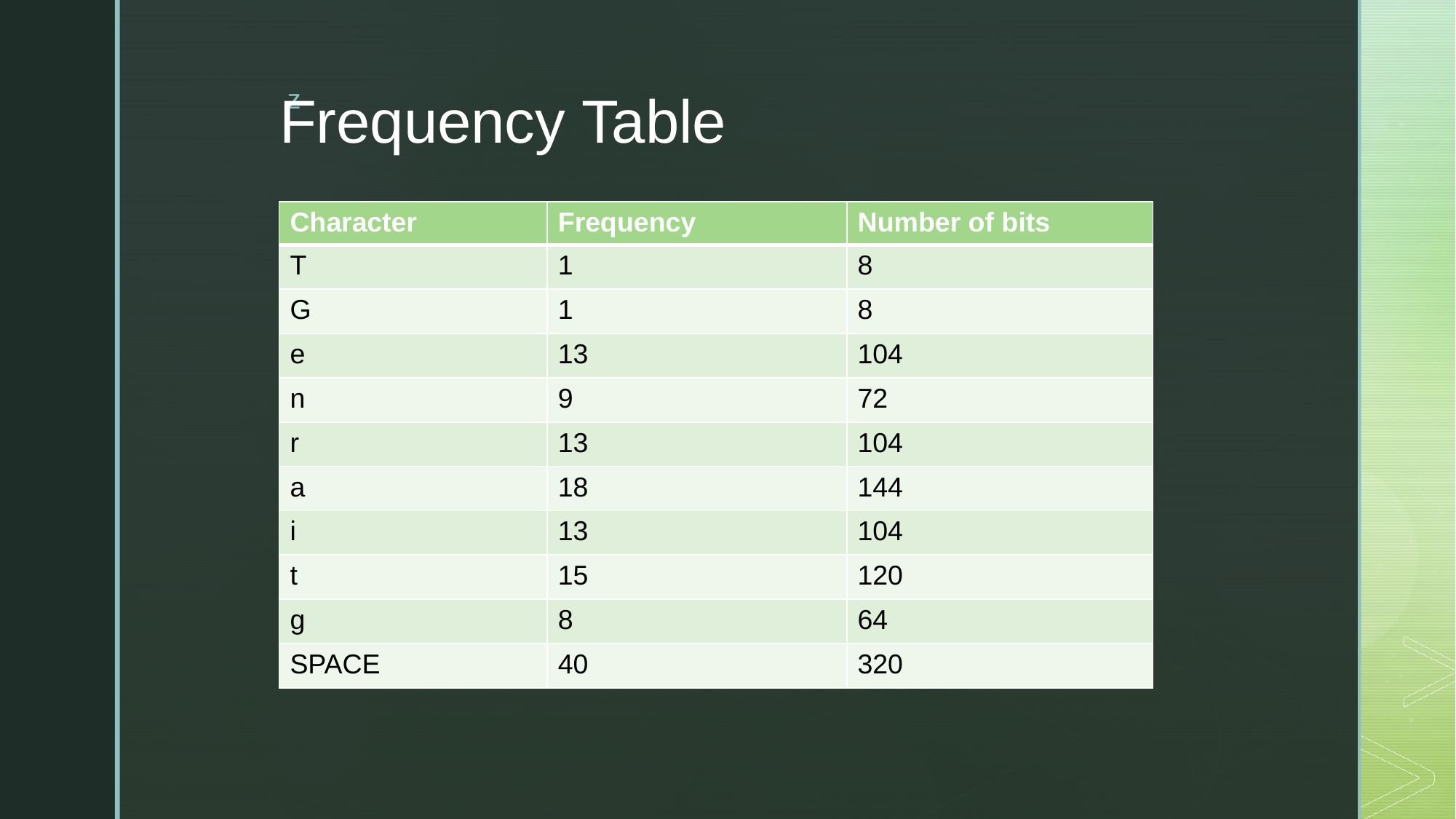

Frequency Table
| Character | Frequency | Number of bits |
| --- | --- | --- |
| T | 1 | 8 |
| G | 1 | 8 |
| e | 13 | 104 |
| n | 9 | 72 |
| r | 13 | 104 |
| a | 18 | 144 |
| i | 13 | 104 |
| t | 15 | 120 |
| g | 8 | 64 |
| SPACE | 40 | 320 |